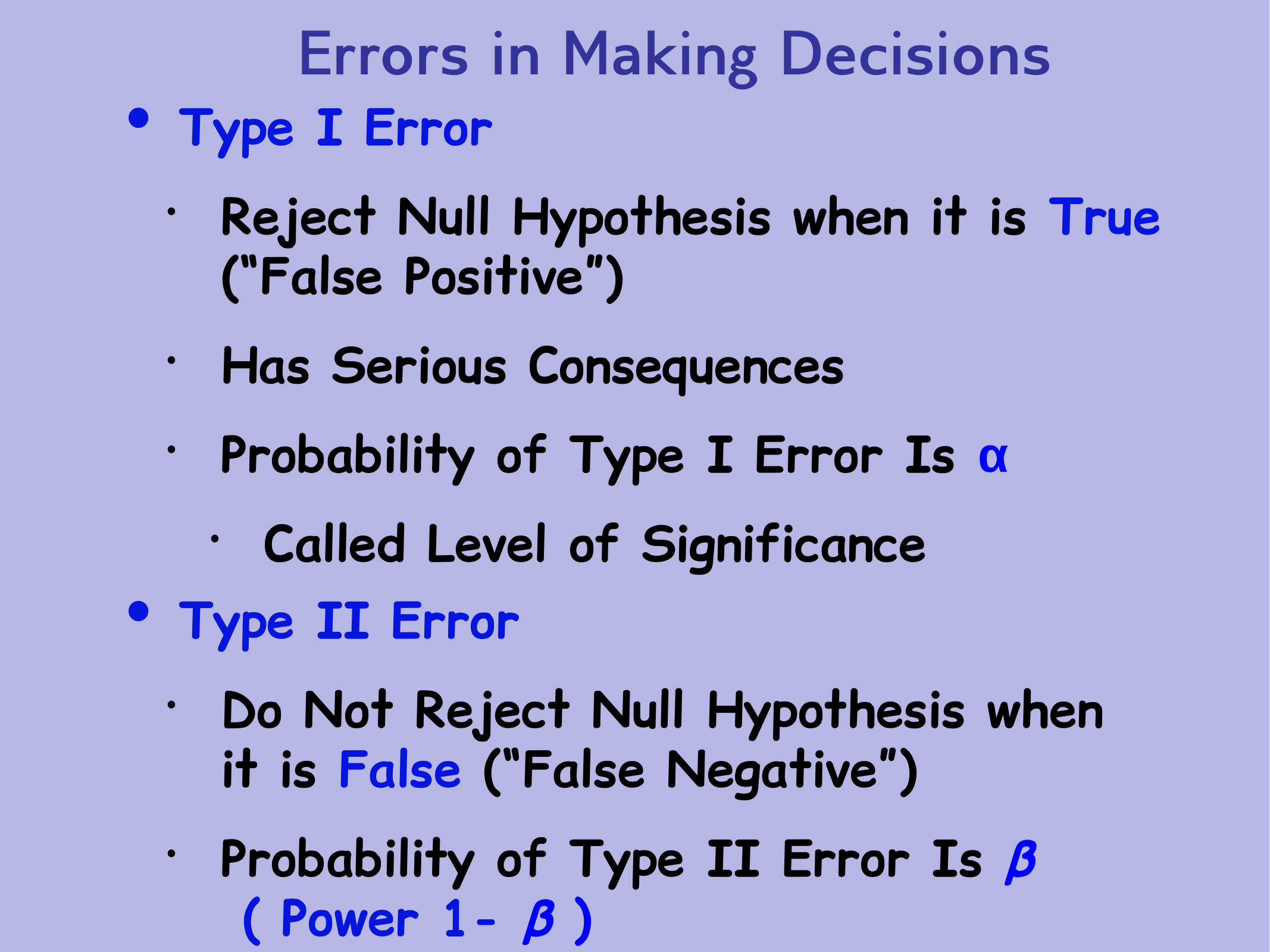

Errors in Making Decisions
Type I Error
Reject Null Hypothesis when it is True (“False Positive”)
Has Serious Consequences
Probability of Type I Error Is α
Called Level of Significance
Type II Error
Do Not Reject Null Hypothesis when it is False (“False Negative”)
Probability of Type II Error Is β       ( Power 1- β )